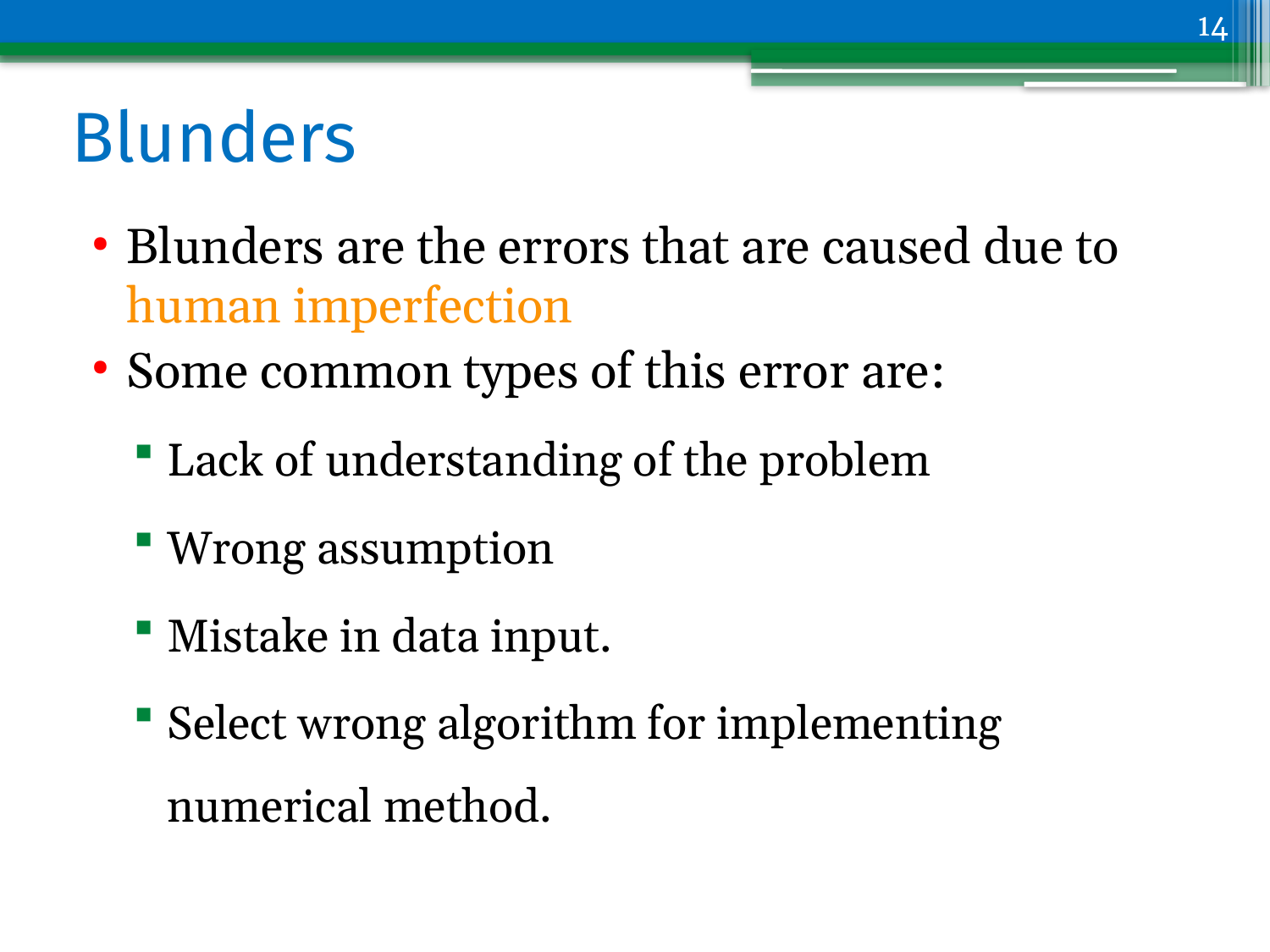

14
# Blunders
Blunders are the errors that are caused due to human imperfection
Some common types of this error are:
Lack of understanding of the problem
Wrong assumption
Mistake in data input.
Select wrong algorithm for implementing numerical method.